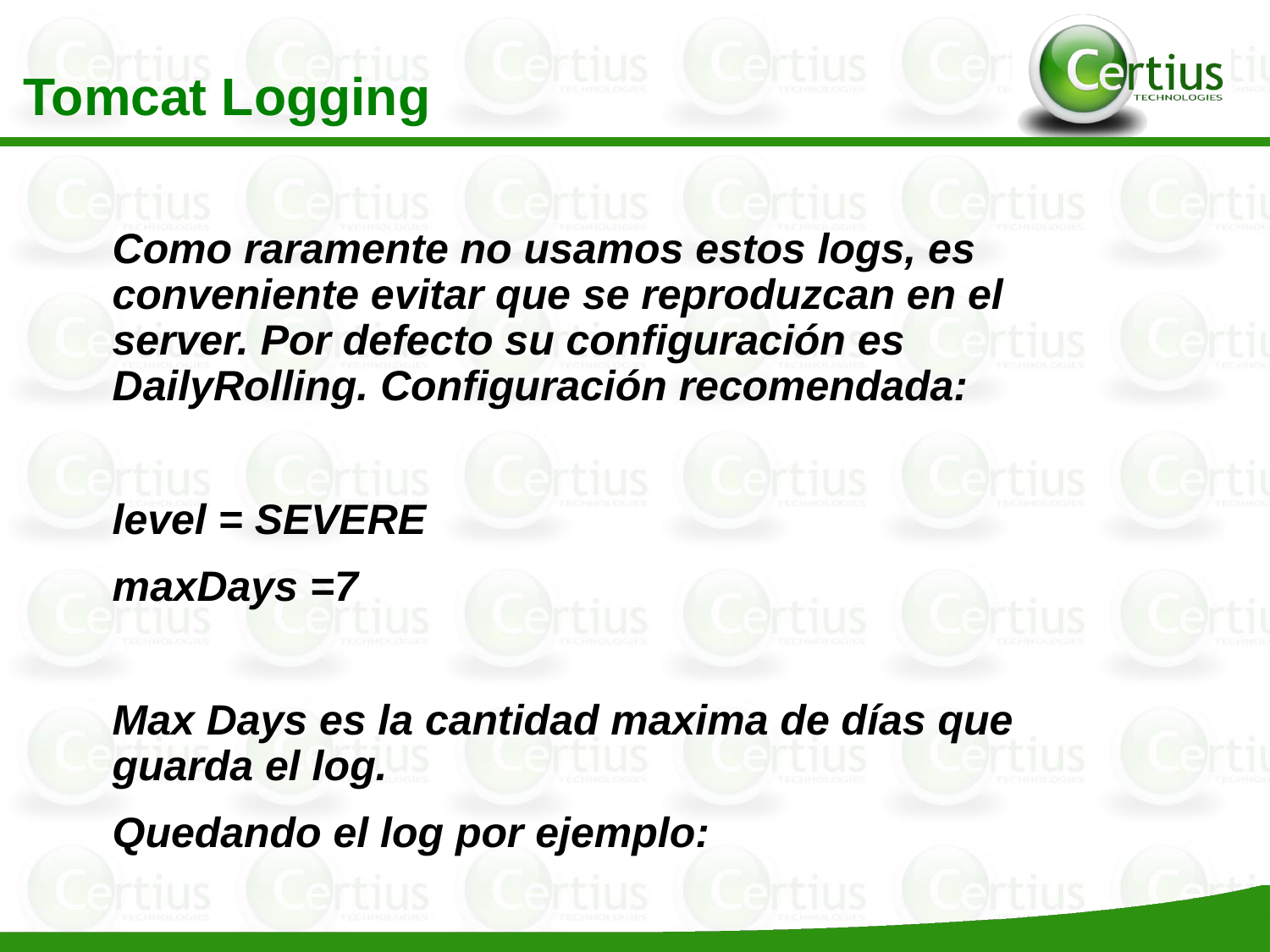

Tomcat Logging
Como raramente no usamos estos logs, es conveniente evitar que se reproduzcan en el server. Por defecto su configuración es DailyRolling. Configuración recomendada:

level = SEVERE
maxDays =7

Max Days es la cantidad maxima de días que guarda el log.
Quedando el log por ejemplo: